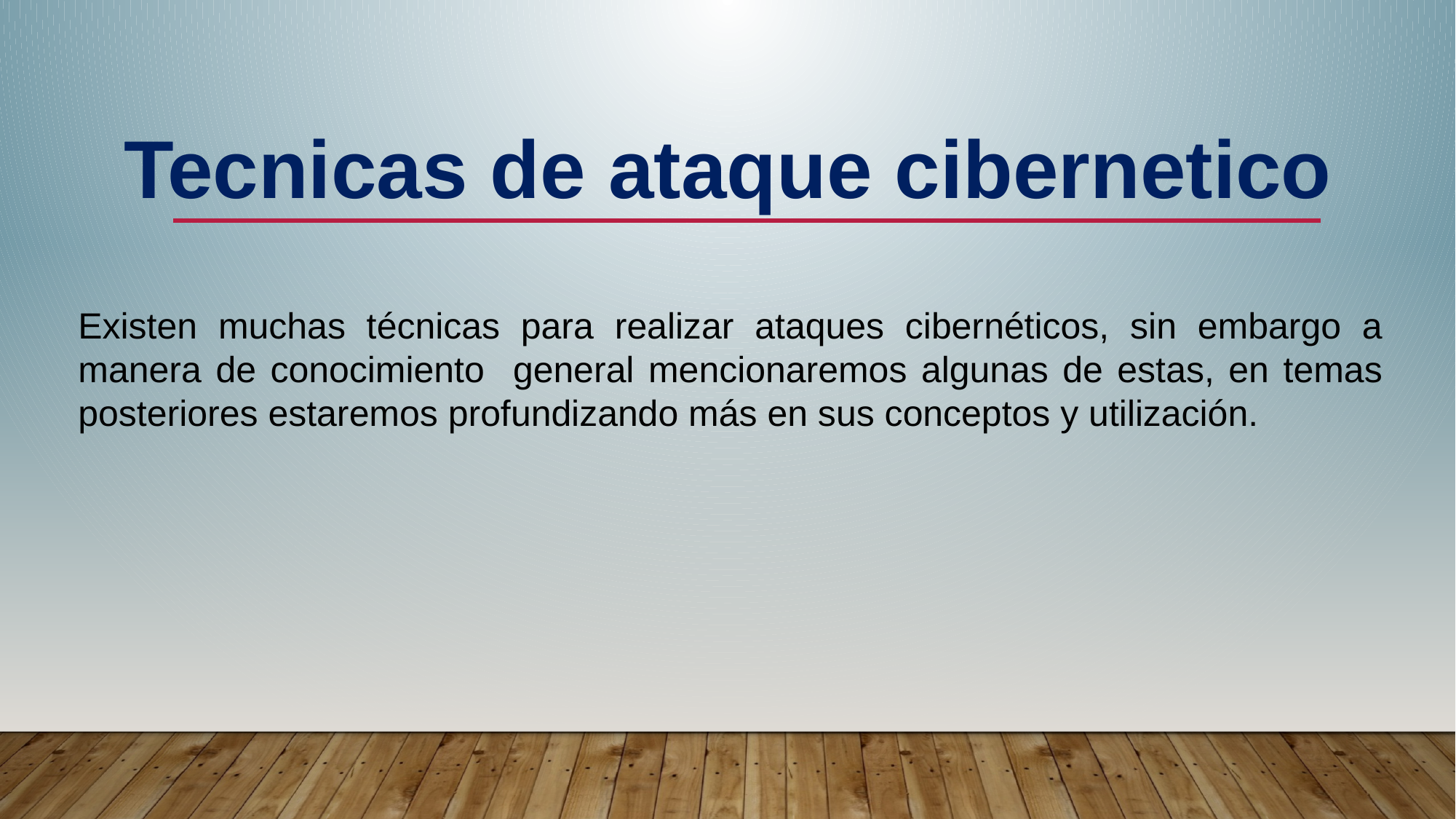

Tecnicas de ataque cibernetico
Existen muchas técnicas para realizar ataques cibernéticos, sin embargo a manera de conocimiento  general mencionaremos algunas de estas, en temas posteriores estaremos profundizando más en sus conceptos y utilización.